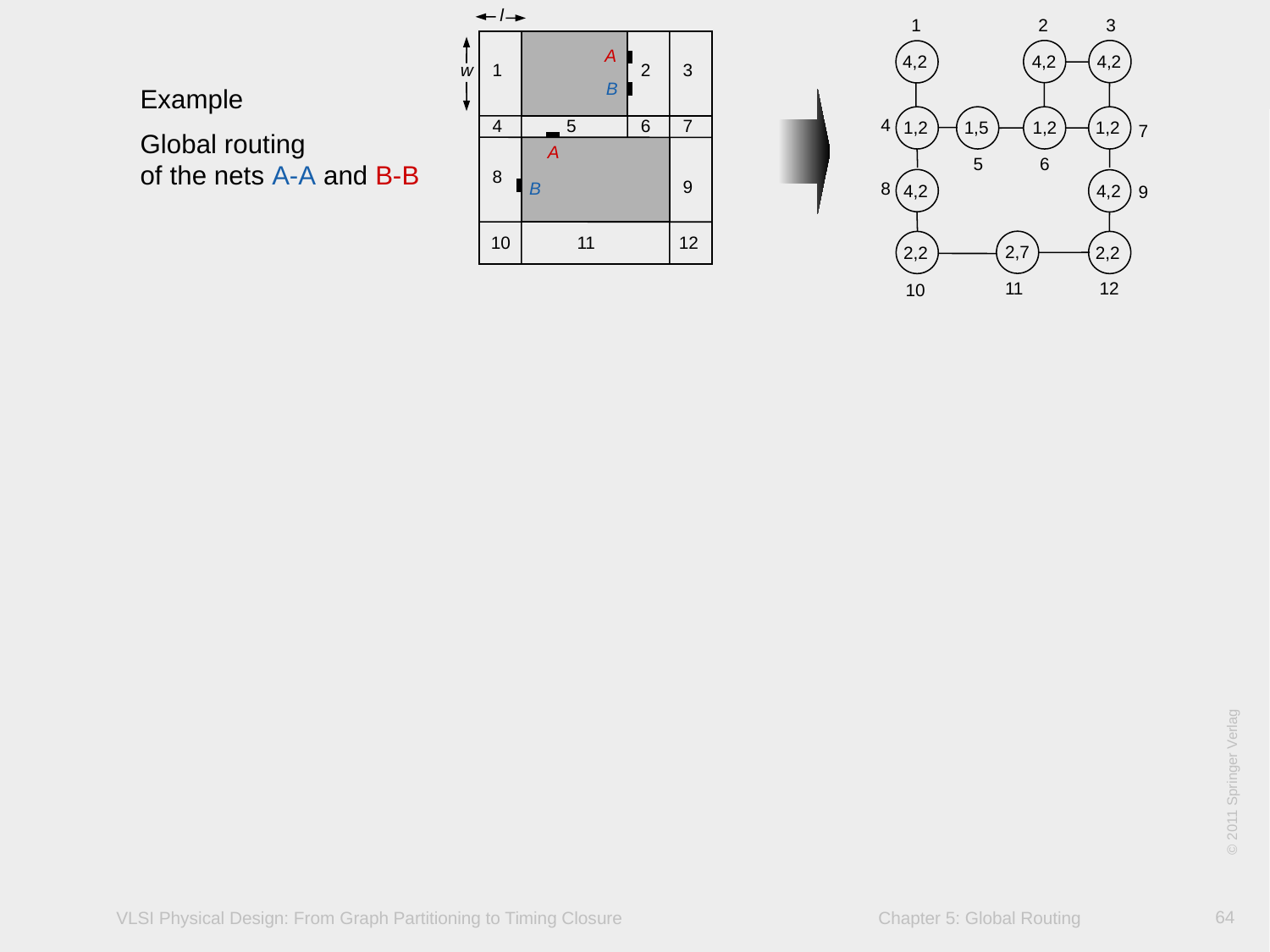

l

1
2
3

4,2
4,2
4,2

4
1,2
1,5
1,2
1,2
7

5
6

8
4,2
4,2
9

2,7
2,2
2,2
11
12
10

A

w
1
2
3
B
Example
Global routing
of the nets A-A and B-B

4
5
6
7

A

8
9
B

10
11
12
64